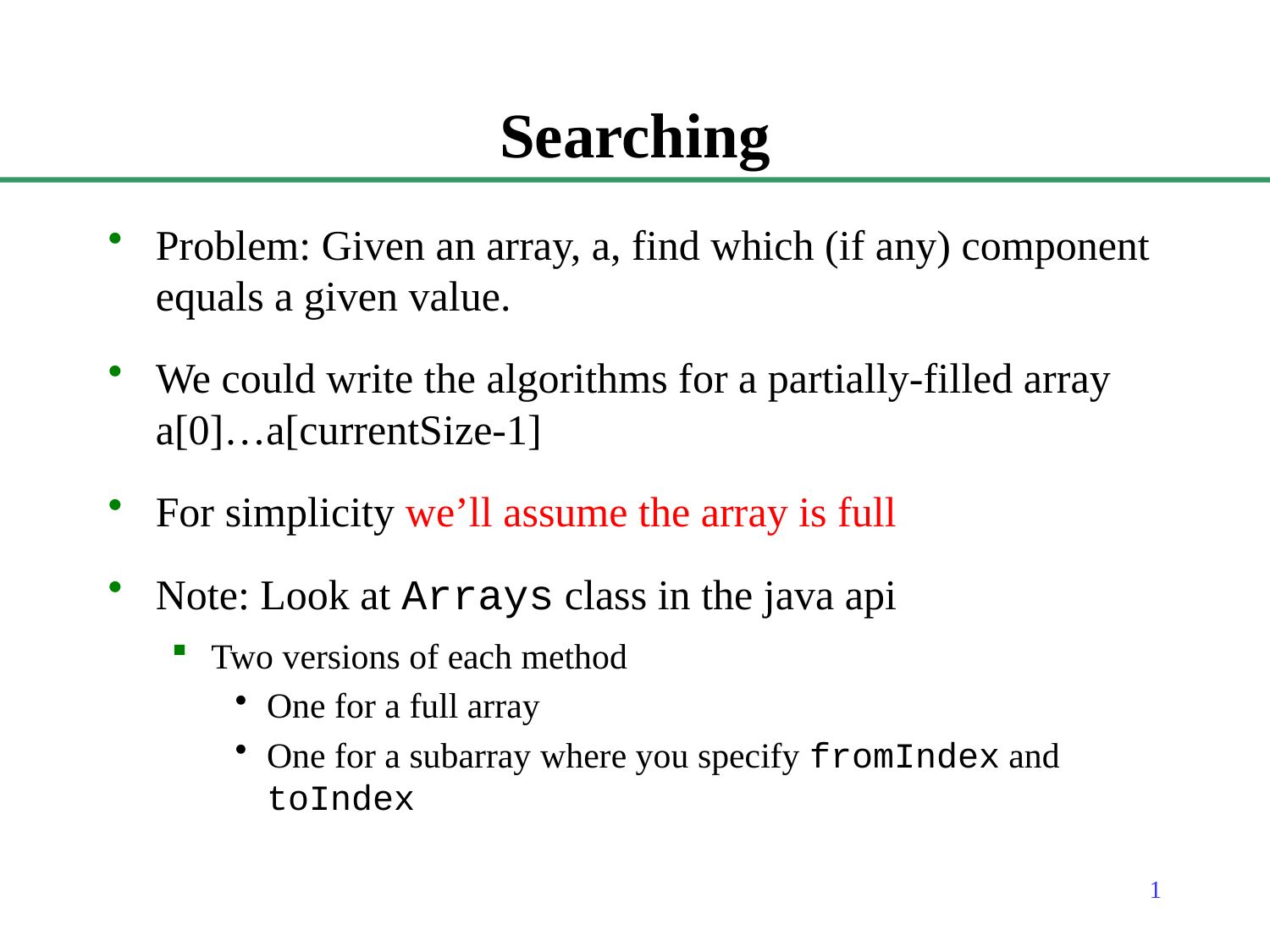

# Searching

Problem: Given an array, a, find which (if any) component equals a given value.
We could write the algorithms for a partially-filled array a[0]…a[currentSize-1]
For simplicity we’ll assume the array is full
Note: Look at Arrays class in the java api
Two versions of each method
One for a full array
One for a subarray where you specify fromIndex and toIndex

1